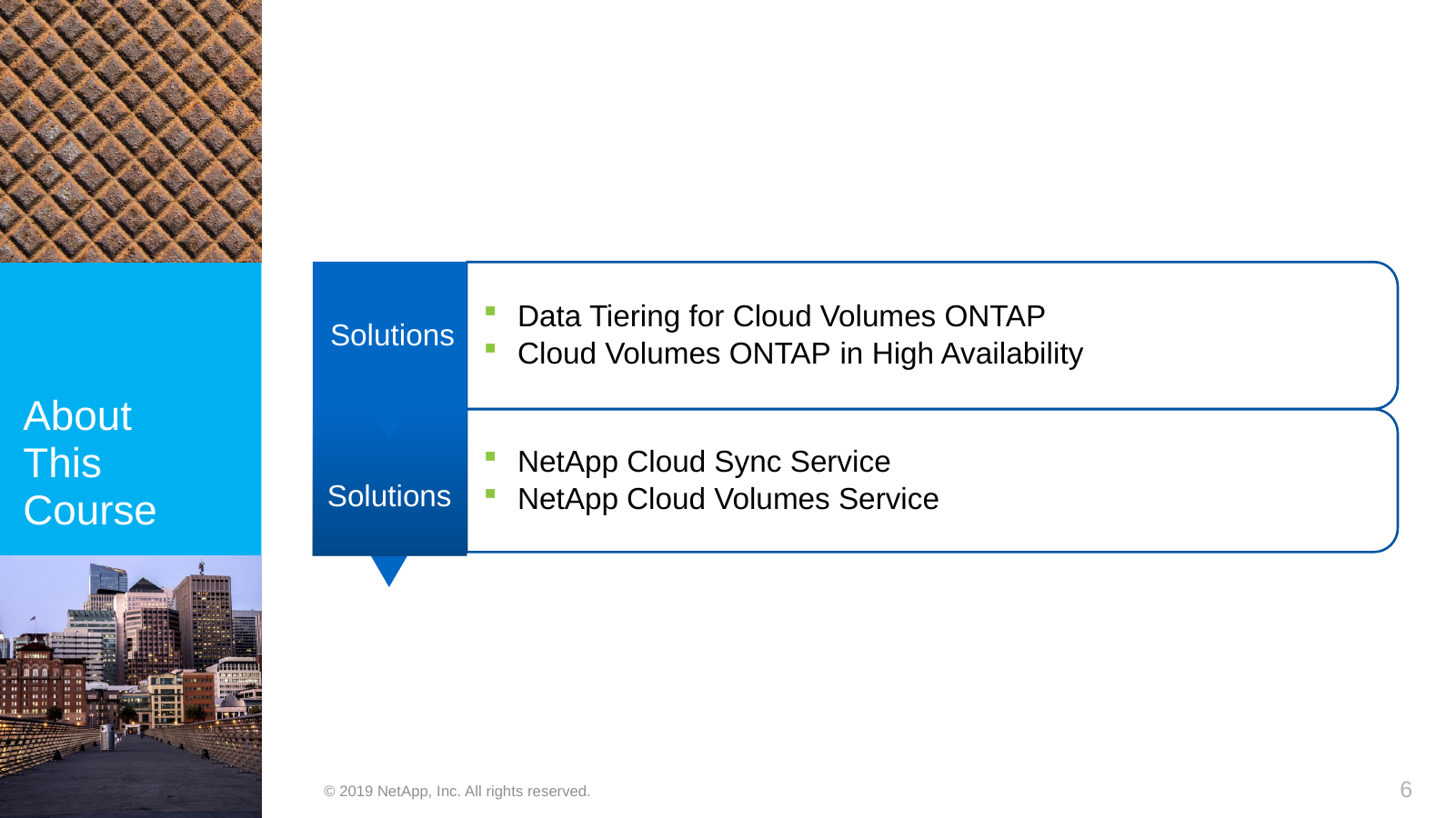

Solutions

Data Tiering for Cloud Volumes ONTAP
Cloud Volumes ONTAP in High Availability

Solutions
NetApp Cloud Sync Service
NetApp Cloud Volumes Service
6
© 2019 NetApp, Inc. All rights reserved.